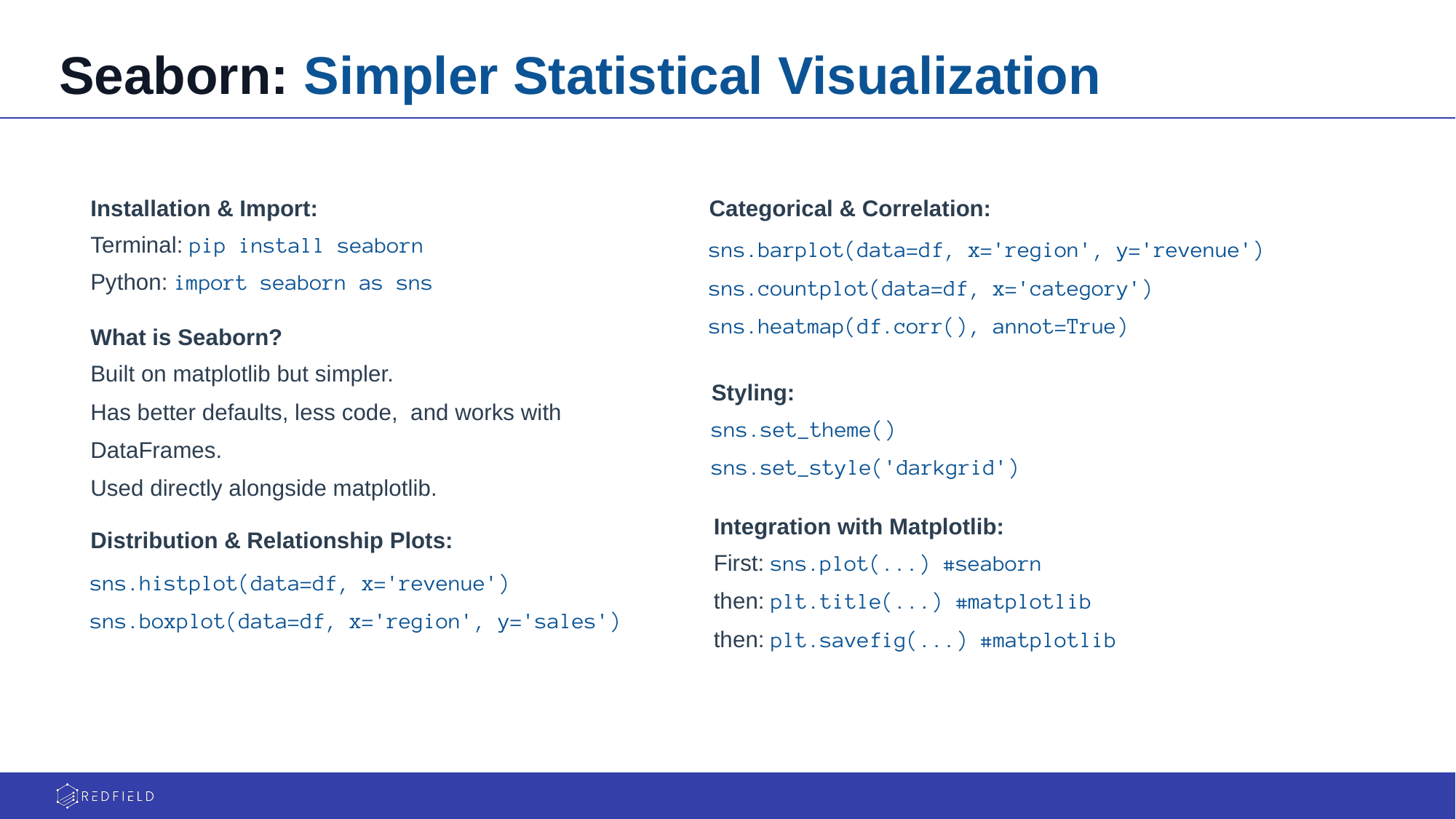

# Seaborn: Simpler Statistical Visualization
Installation & Import:
Categorical & Correlation:
Terminal: pip install seaborn
sns.barplot(data=df, x='region', y='revenue')
sns.countplot(data=df, x='category')
sns.heatmap(df.corr(), annot=True)

Python: import seaborn as sns
What is Seaborn?
Built on matplotlib but simpler.
Has better defaults, less code,  and works with DataFrames.
Used directly alongside matplotlib.
Styling:
sns.set_theme()
sns.set_style('darkgrid')
Integration with Matplotlib:
Distribution & Relationship Plots:
First: sns.plot(...) #seaborn
then: plt.title(...) #matplotlib
then: plt.savefig(...) #matplotlib

sns.histplot(data=df, x='revenue')
sns.boxplot(data=df, x='region', y='sales')